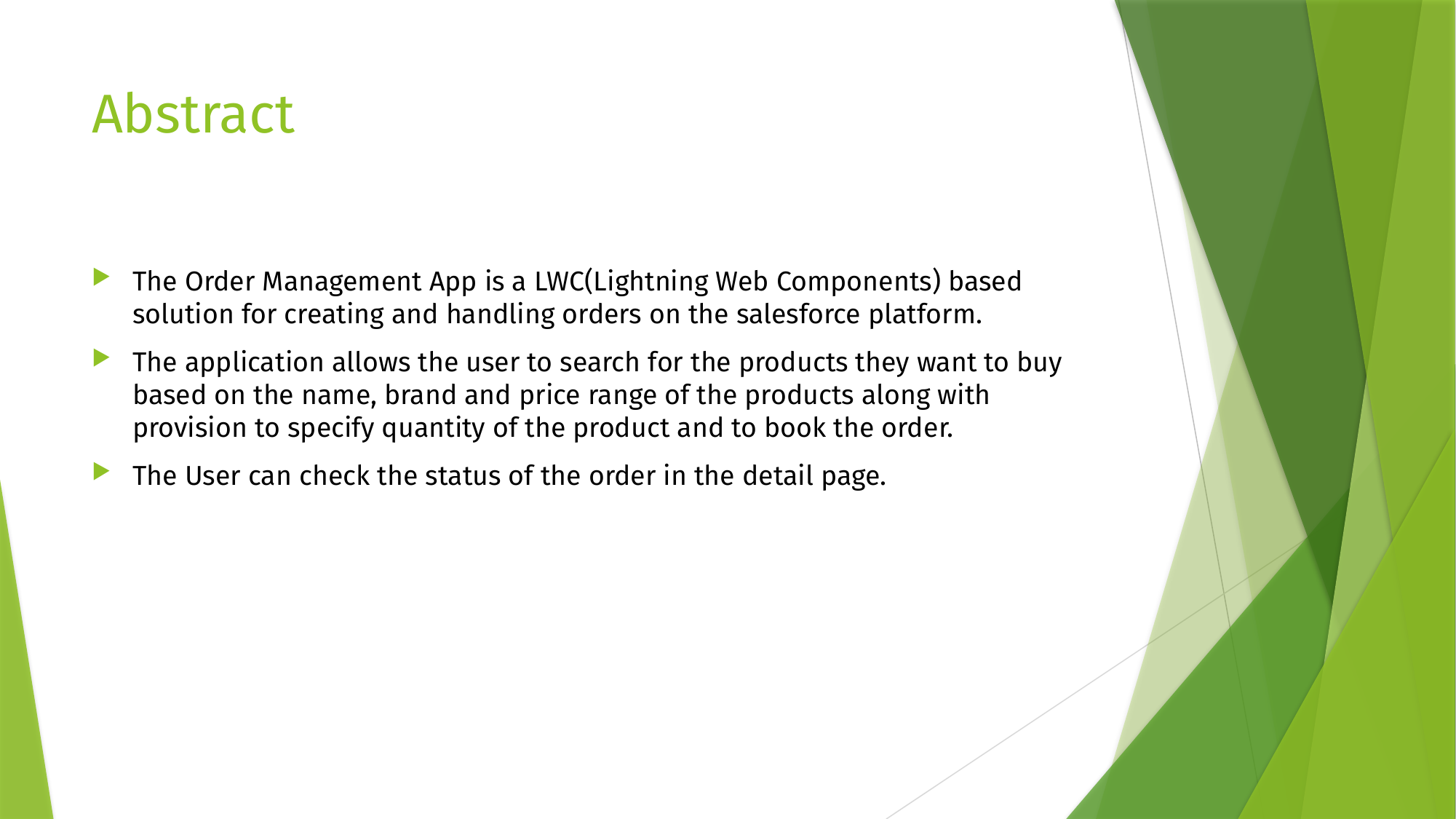

# Abstract
The Order Management App is a LWC(Lightning Web Components) based solution for creating and handling orders on the salesforce platform.
The application allows the user to search for the products they want to buy based on the name, brand and price range of the products along with provision to specify quantity of the product and to book the order.
The User can check the status of the order in the detail page.